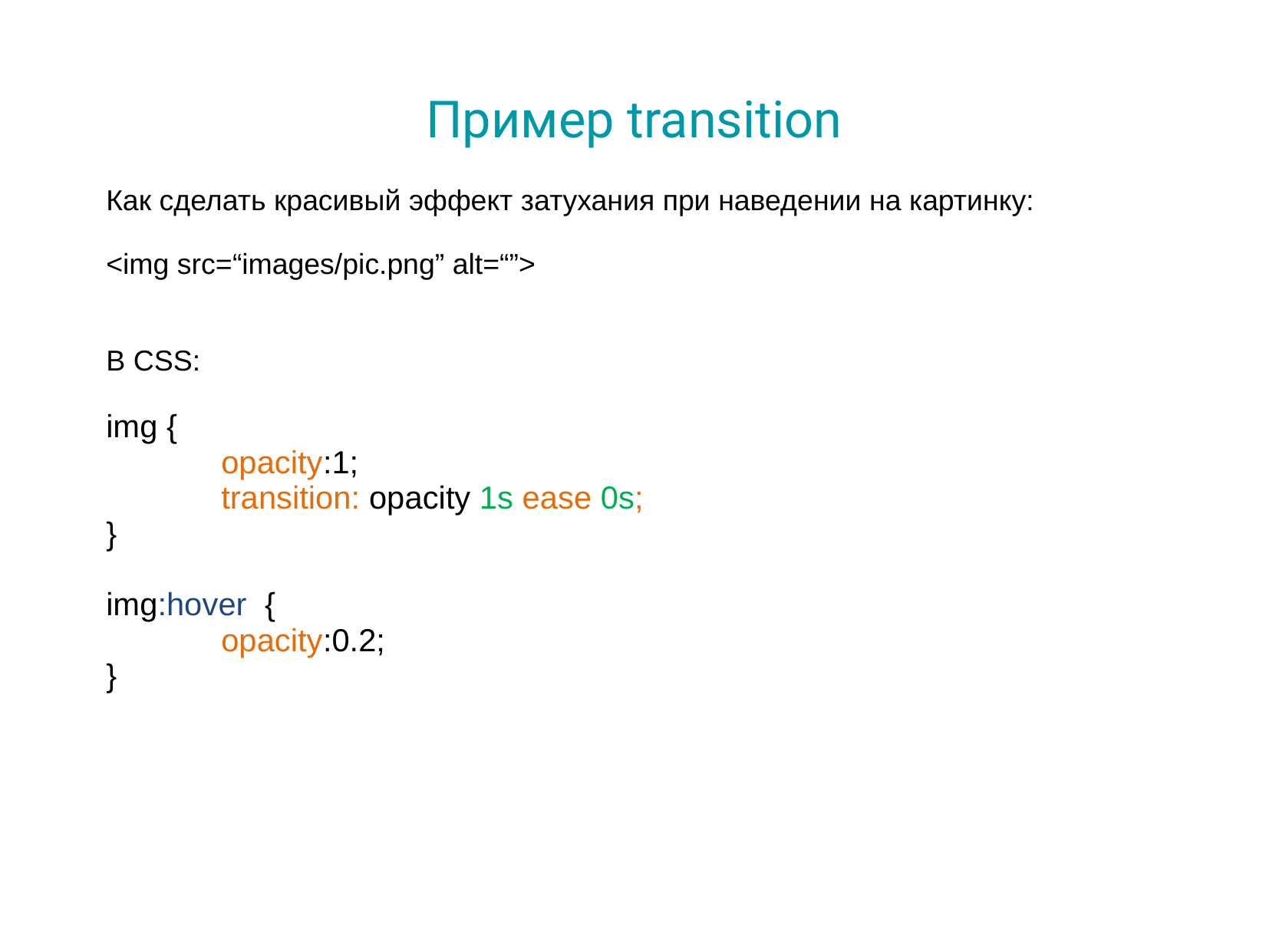

# Пример transition
Как сделать красивый эффект затухания при наведении на картинку:

<img src=“images/pic.png” alt=“”>

В CSS:

img {
	opacity:1;
	transition: opacity 1s ease 0s;
}

img:hover  {
	opacity:0.2;
}